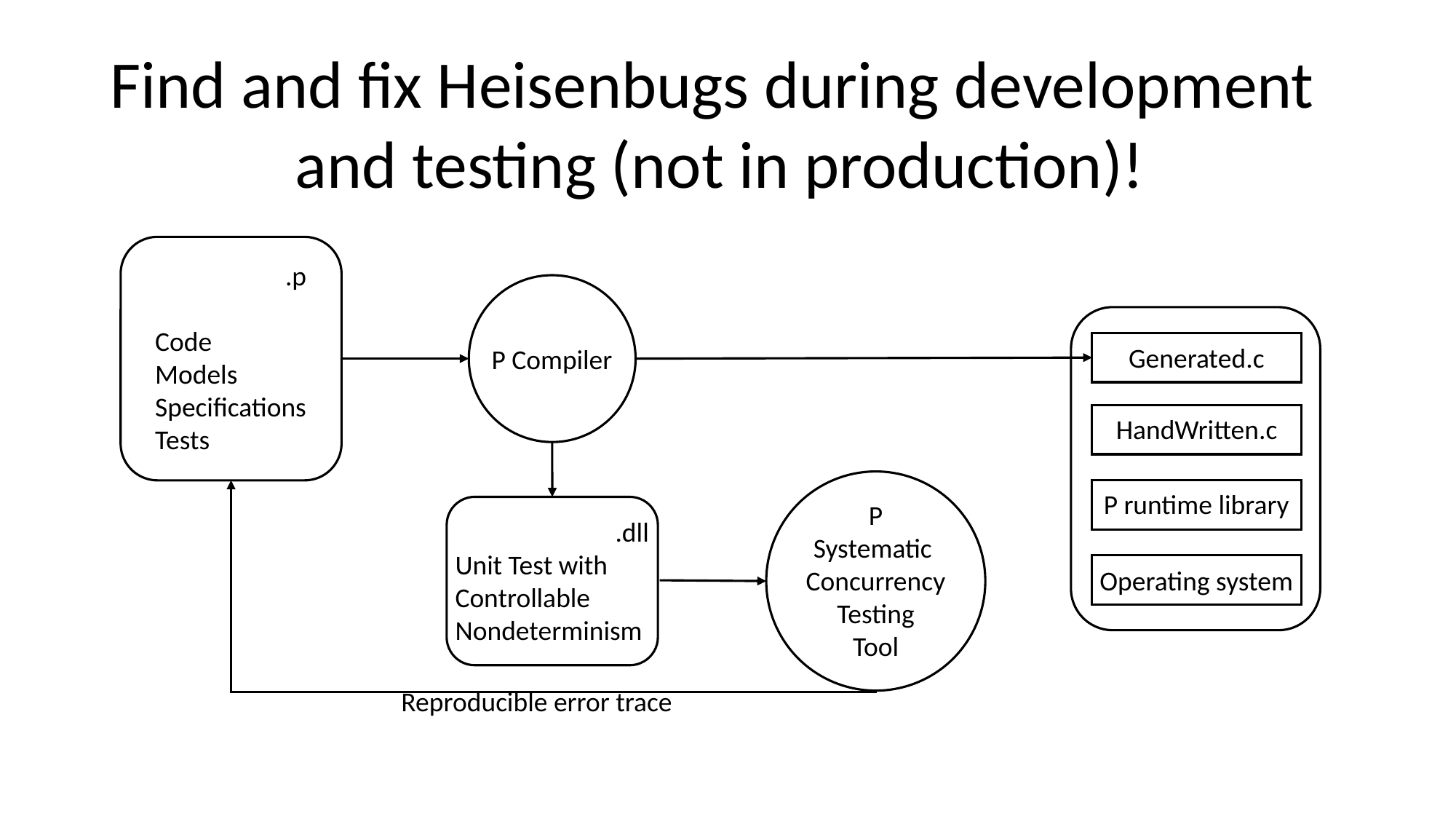

Find and fix Heisenbugs during development
and testing (not in production)!

.p

Code
Models
Specifications
Tests

Generated.c
P Compiler

HandWritten.c

P runtime library
P
Systematic
Concurrency
Testing
Tool

.dll
Unit Test with
Controllable
Nondeterminism

Operating system
Reproducible error trace